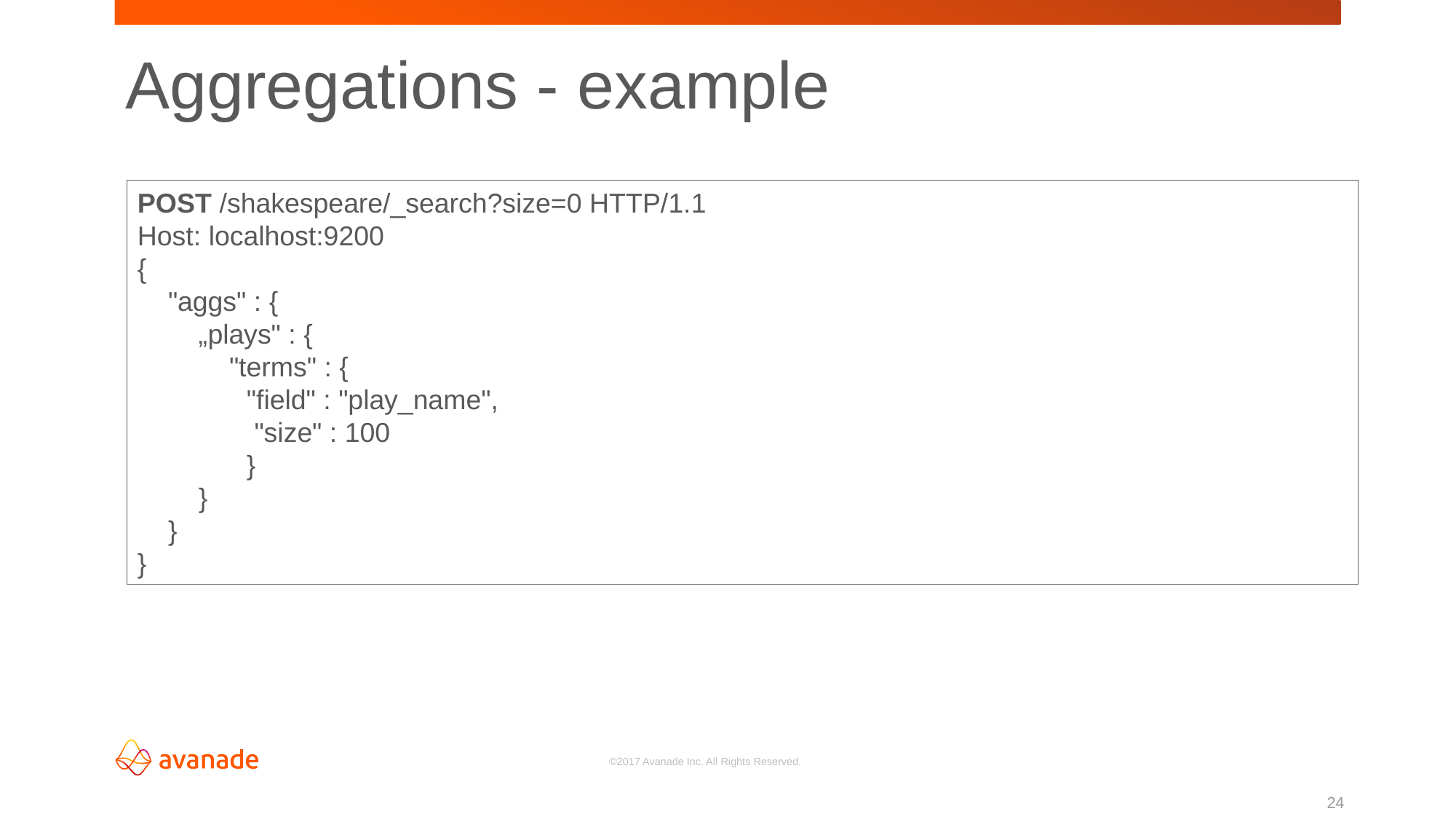

Aggregations - example
POST /shakespeare/_search?size=0 HTTP/1.1
Host: localhost:9200
{
    "aggs" : {
        „plays" : {
            "terms" : {
            	"field" : "play_name",
            	 "size" : 100
        	}
        }
    }
}
24